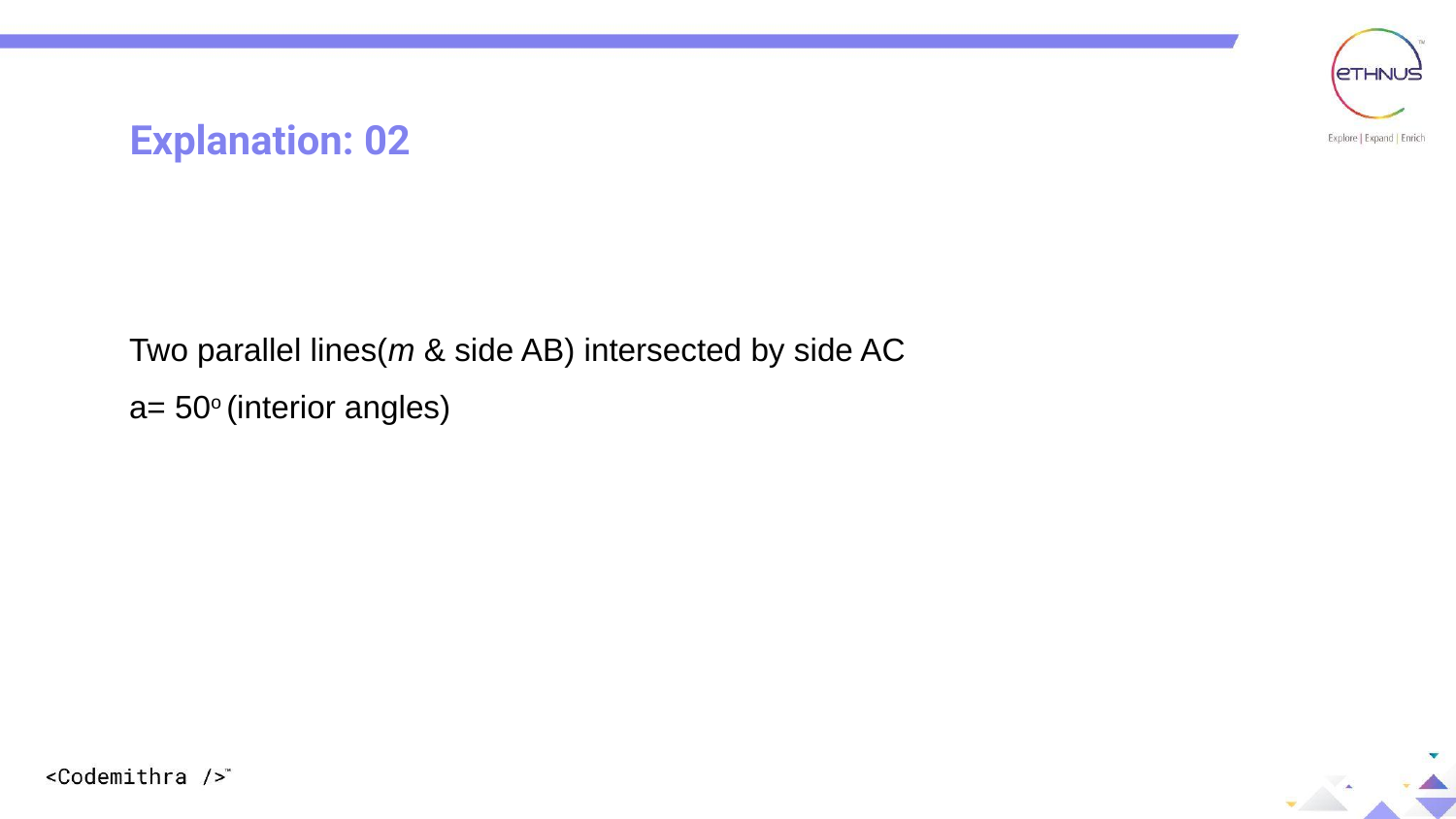

Explanation: 02
Two parallel lines(m & side AB) intersected by side AC
a= 50o (interior angles)